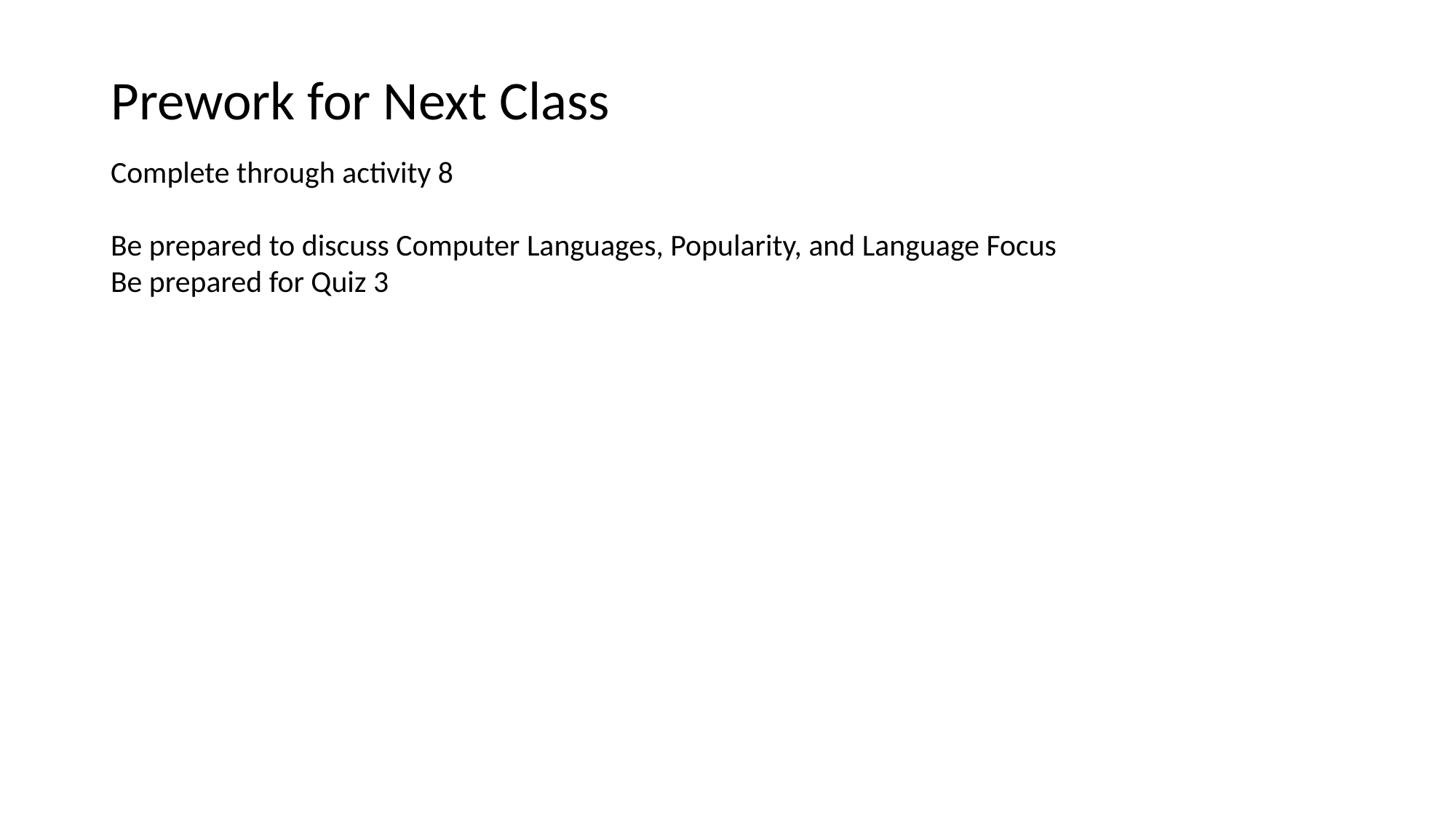

# Prework for Next Class
Complete through activity 8

Be prepared to discuss Computer Languages, Popularity, and Language Focus
Be prepared for Quiz 3